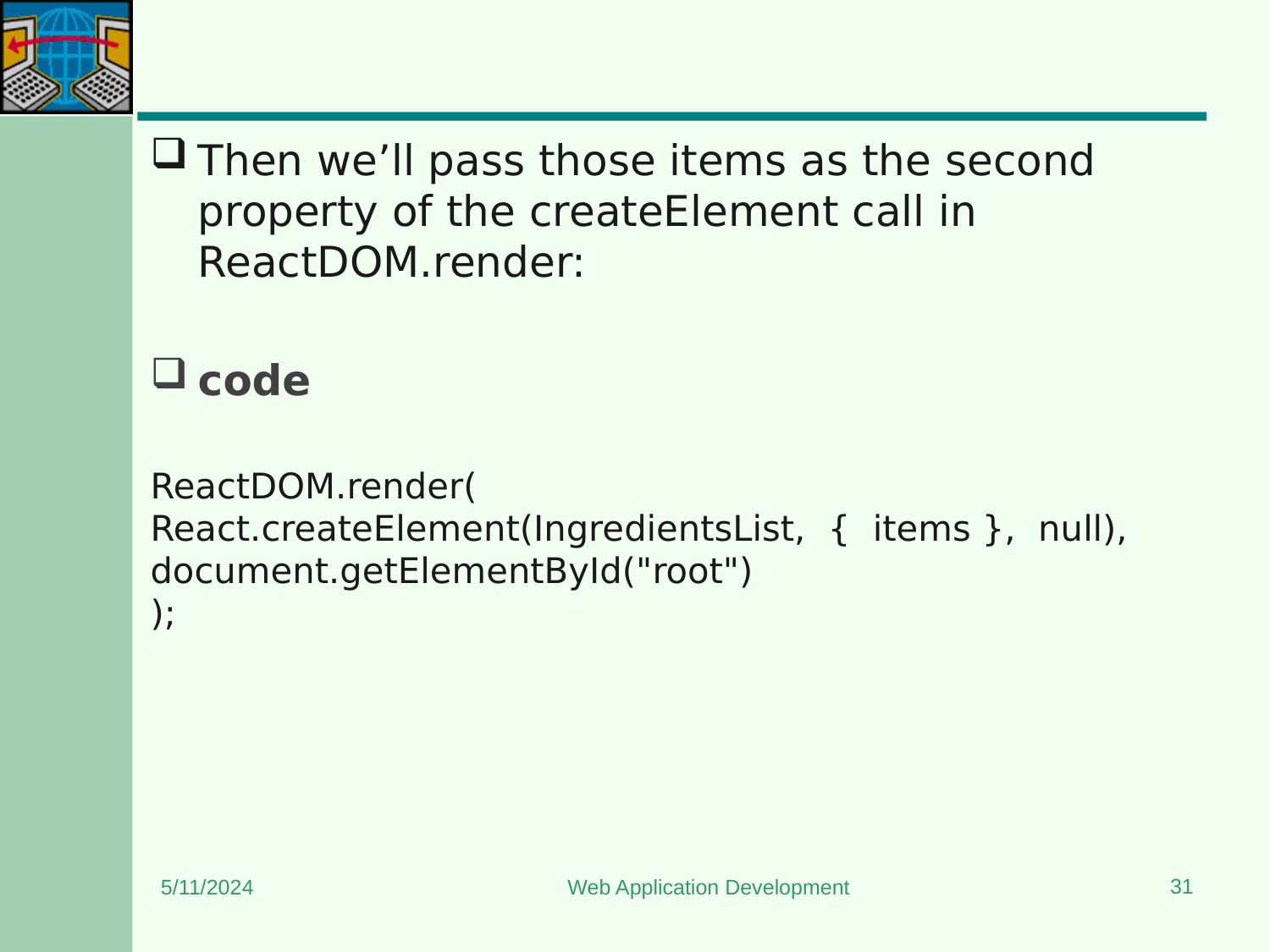

#
Then we’ll pass those items as the second property of the createElement call in ReactDOM.render:

code
ReactDOM.render(
React.createElement(IngredientsList,  {  items },  null), 
document.getElementById("root")
);

31
5/11/2024
Web Application Development